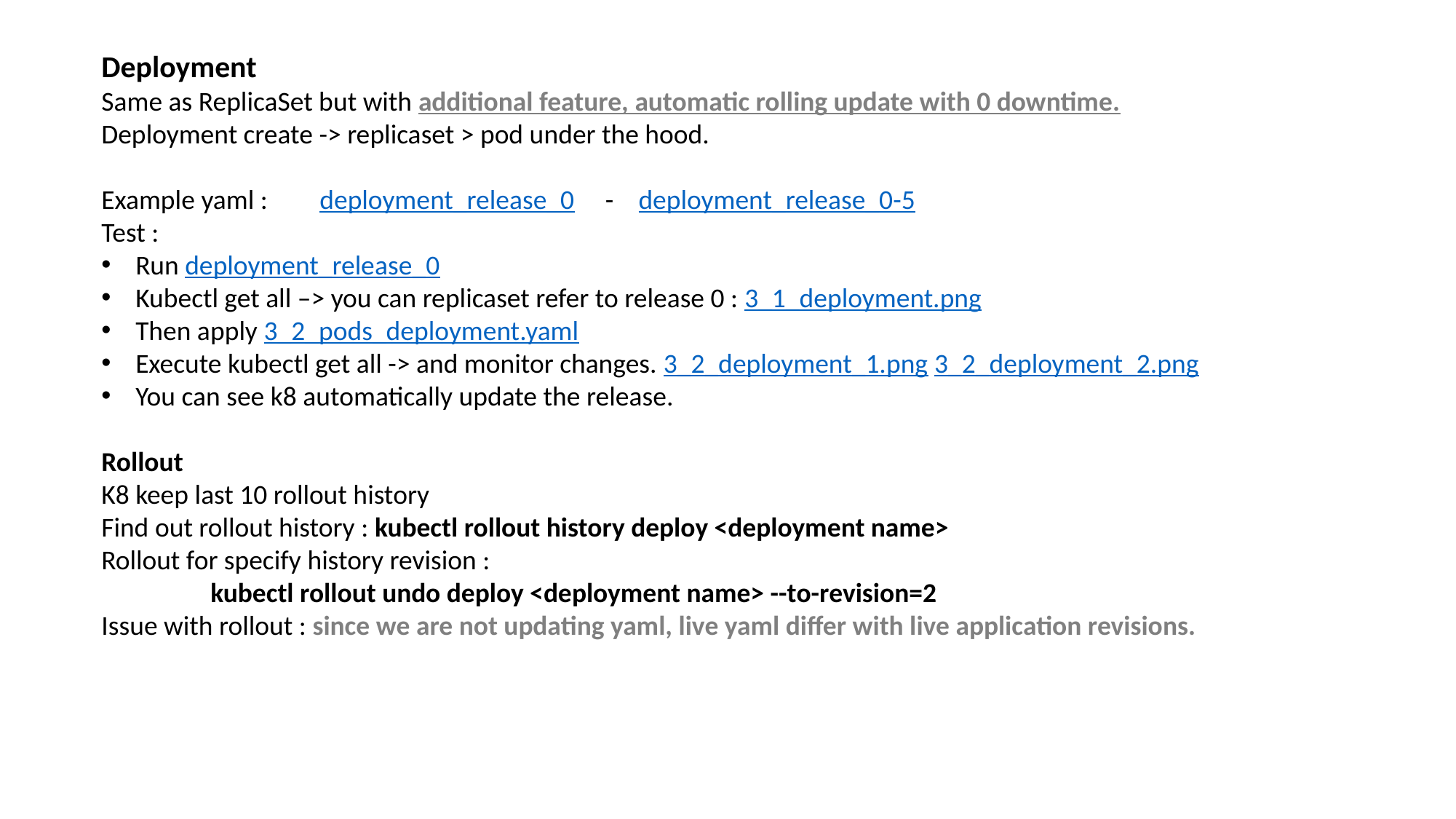

Deployment
Same as ReplicaSet but with additional feature, automatic rolling update with 0 downtime.
Deployment create -> replicaset > pod under the hood.

Example yaml : 	deployment_release_0     -    deployment_release_0-5
Test :
Run deployment_release_0
Kubectl get all –> you can replicaset refer to release 0 : 3_1_deployment.png
Then apply 3_2_pods_deployment.yaml
Execute kubectl get all -> and monitor changes. 3_2_deployment_1.png 3_2_deployment_2.png
You can see k8 automatically update the release.

Rollout
K8 keep last 10 rollout history
Find out rollout history : kubectl rollout history deploy <deployment name>
Rollout for specify history revision :
	kubectl rollout undo deploy <deployment name> --to-revision=2
Issue with rollout : since we are not updating yaml, live yaml differ with live application revisions.